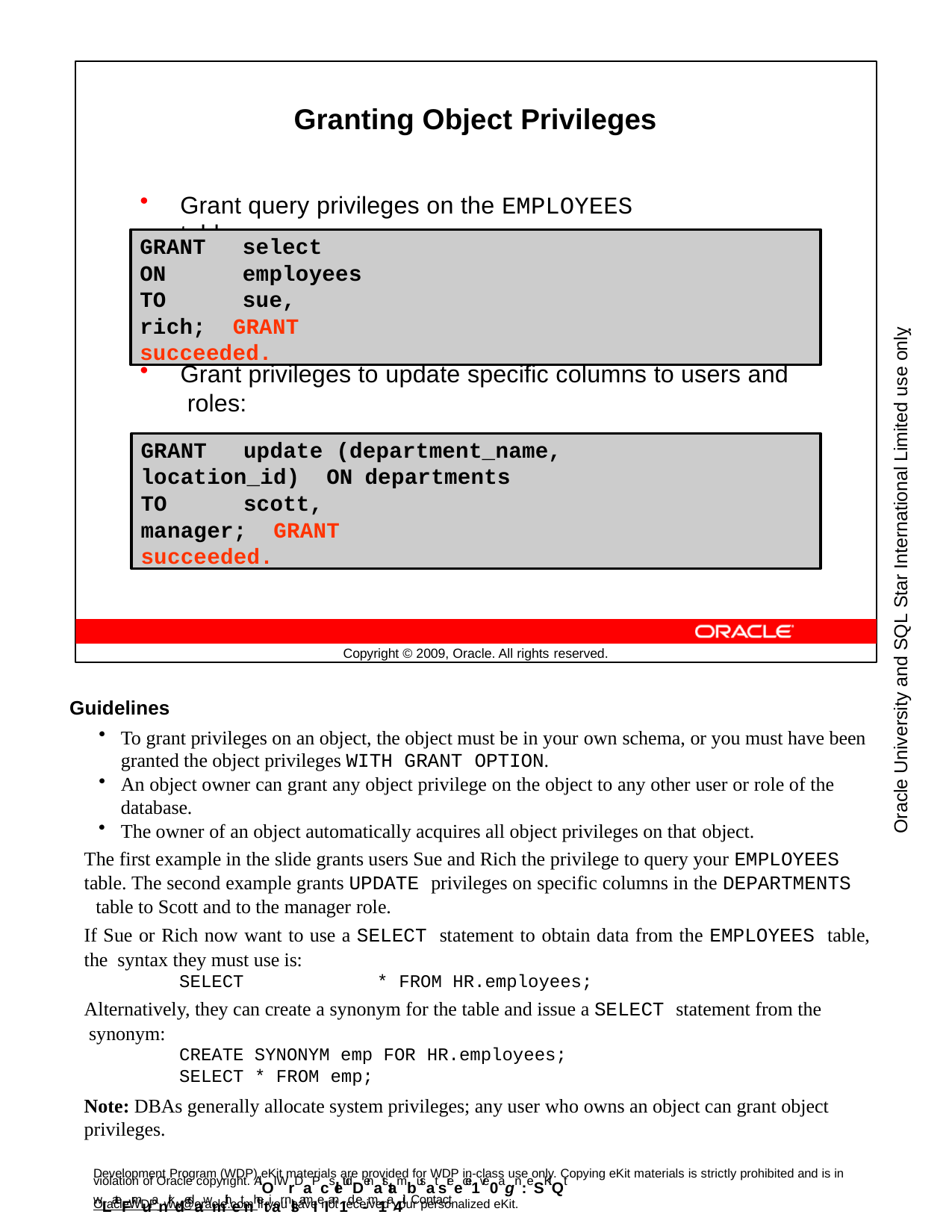

Granting Object Privileges

Grant query privileges on the EMPLOYEES table:
GRANT	select
ON	employees
TO	sue, rich;  GRANT succeeded.
Oracle University and SQL Star International Limited use onlyฺ
Grant privileges to update specific columns to users and  roles:
GRANT	update (department_name, location_id)  ON	departments
TO	scott, manager;  GRANT succeeded.
Copyright © 2009, Oracle. All rights reserved.

Guidelines
To grant privileges on an object, the object must be in your own schema, or you must have been  granted the object privileges WITH GRANT OPTION.
An object owner can grant any object privilege on the object to any other user or role of the  database.
The owner of an object automatically acquires all object privileges on that object.
The first example in the slide grants users Sue and Rich the privilege to query your EMPLOYEES  table. The second example grants UPDATE privileges on specific columns in the DEPARTMENTS  table to Scott and to the manager role.
If Sue or Rich now want to use a SELECT statement to obtain data from the EMPLOYEES table, the  syntax they must use is:
SELECT	* FROM HR.employees;
Alternatively, they can create a synonym for the table and issue a SELECT statement from the  synonym:
CREATE SYNONYM emp FOR HR.employees;
SELECT * FROM emp;
Note: DBAs generally allocate system privileges; any user who owns an object can grant object  privileges.
Development Program (WDP) eKit materials are provided for WDP in-class use only. Copying eKit materials is strictly prohibited and is in
violation of Oracle copyright. AlOl WrDaPcsletudDenatstambusat sreecei1ve0agn:eSKiQt wLateFrmuanrkdedawmithetnhetiar nlsamIeI an1d e-m1a4il. Contact
OracleWDP_ww@oracle.com if you have not received your personalized eKit.